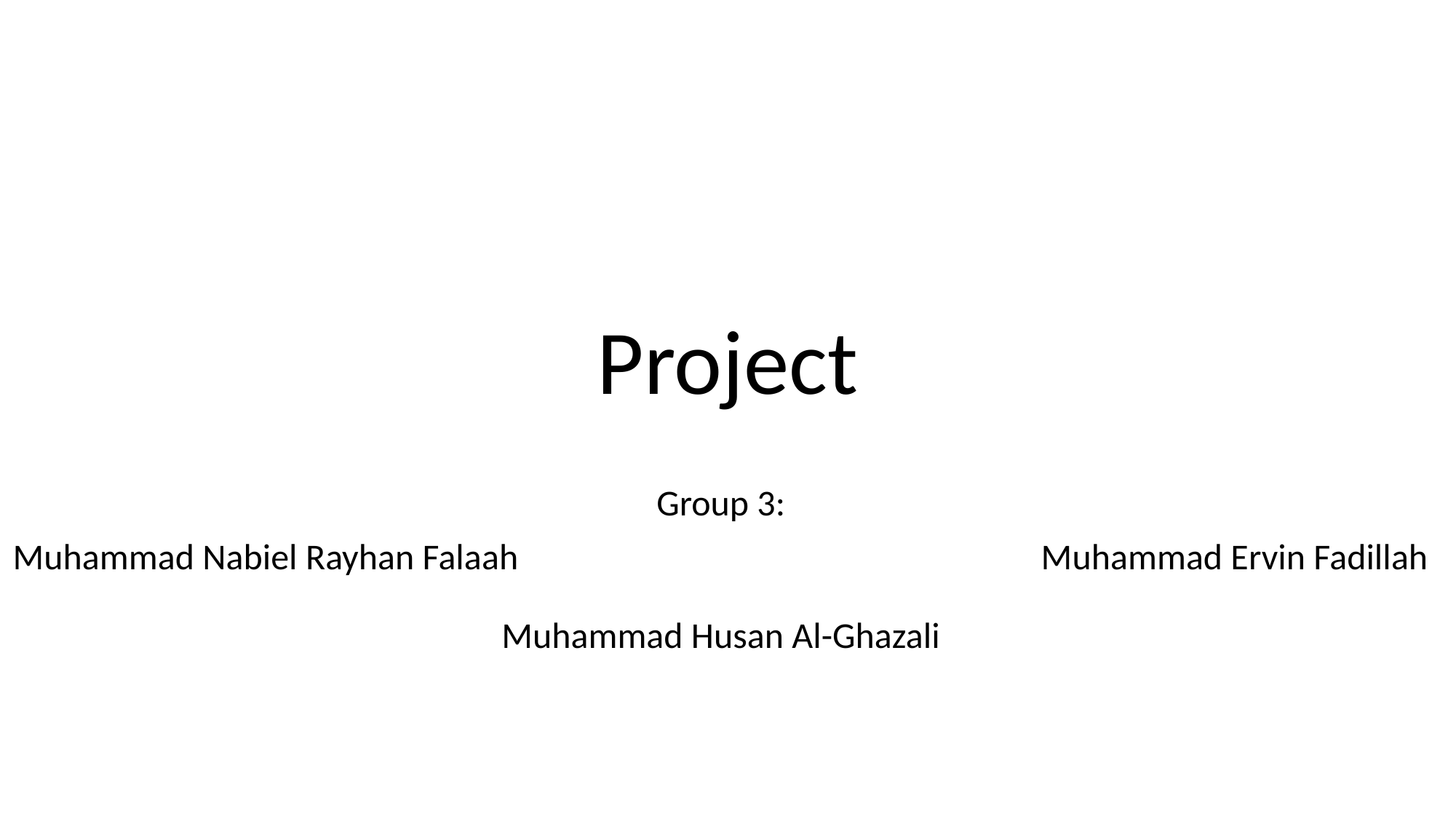

# Project
Group 3:
Muhammad Nabiel Rayhan Falaah                                                                Muhammad Ervin Fadillah
Muhammad Husan Al-Ghazali